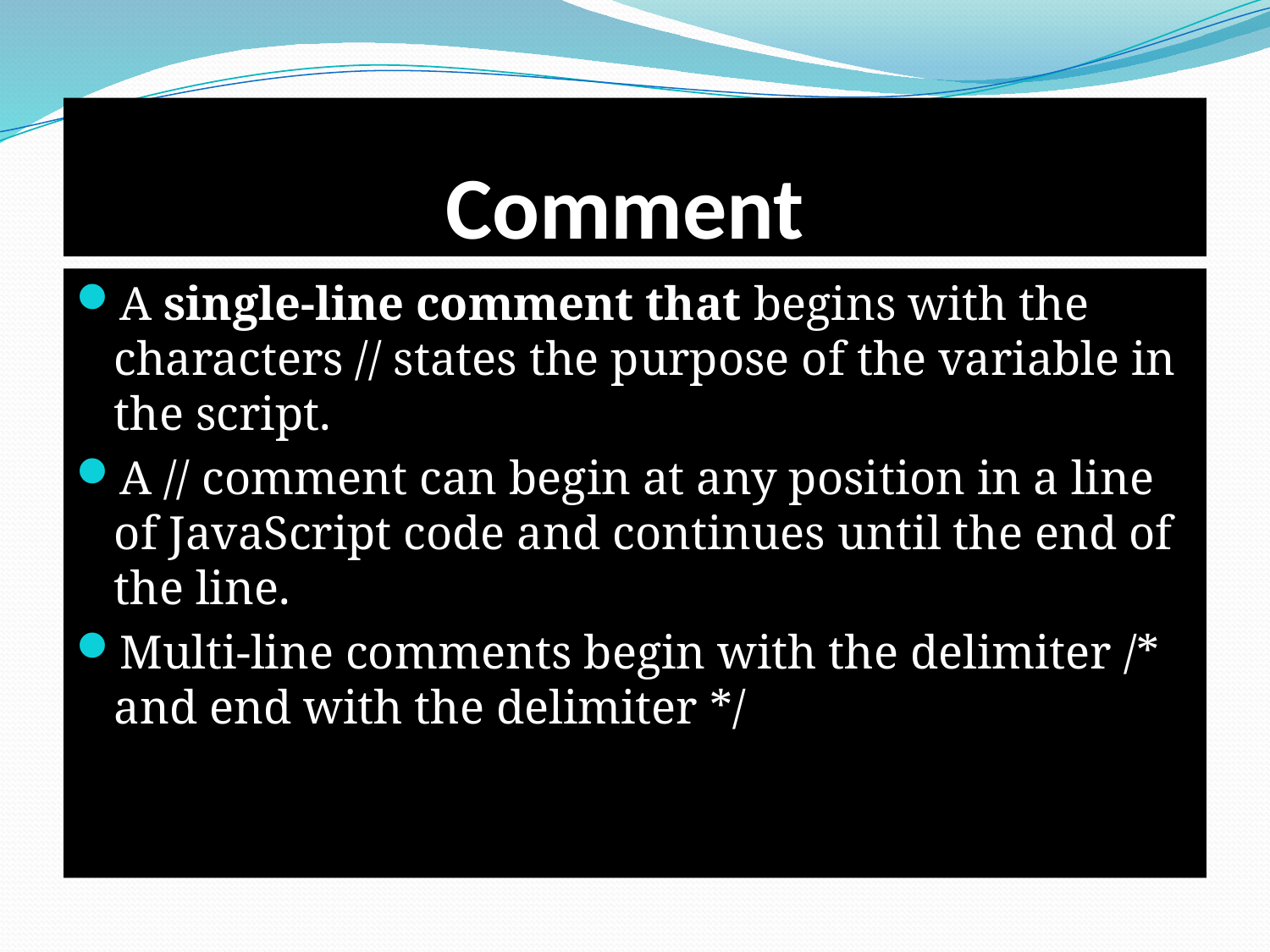

# Comment
A single-line comment that begins with the characters // states the purpose of the variable in the script.
A // comment can begin at any position in a line of JavaScript code and continues until the end of the line.
Multi-line comments begin with the delimiter /* and end with the delimiter */